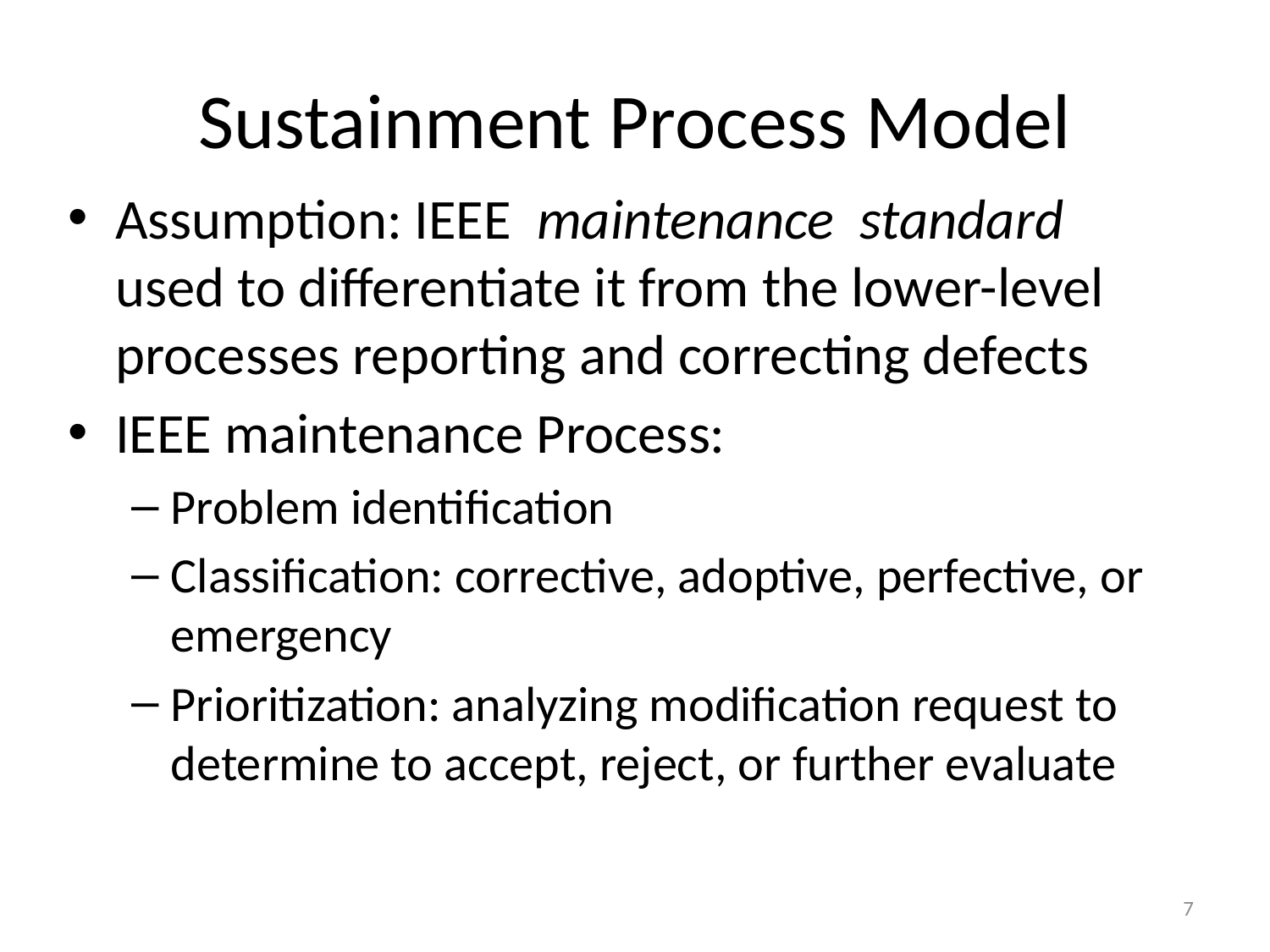

# Sustainment Process Model
Assumption: IEEE  maintenance  standard used to differentiate it from the lower-level processes reporting and correcting defects
IEEE maintenance Process:
Problem identification
Classification: corrective, adoptive, perfective, or emergency
Prioritization: analyzing modification request to determine to accept, reject, or further evaluate
7